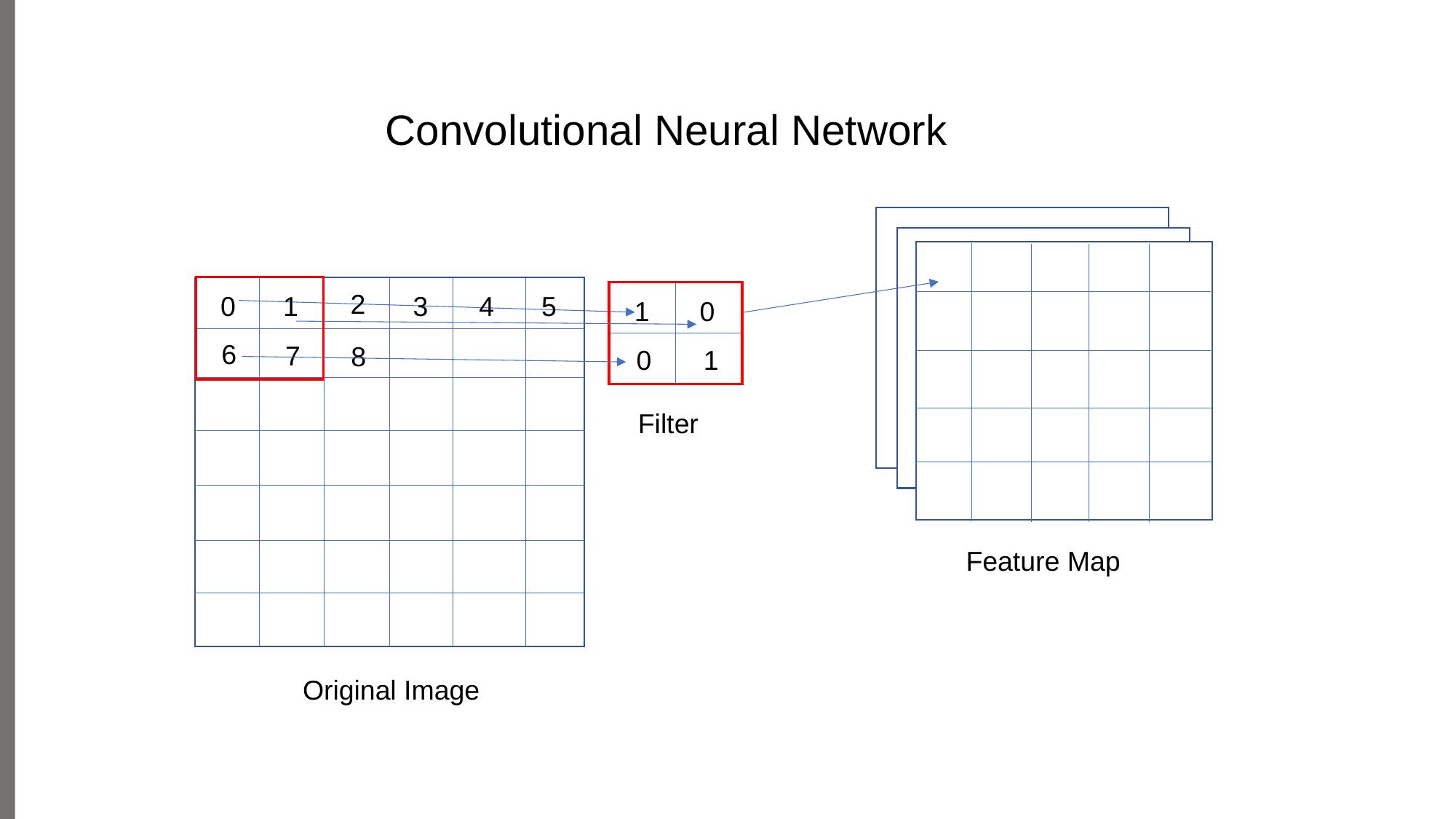

Convolutional Neural Network

2
0
1
3
4
5
6
7
8
Original Image

1
0
0
1
Feature Map
Filter